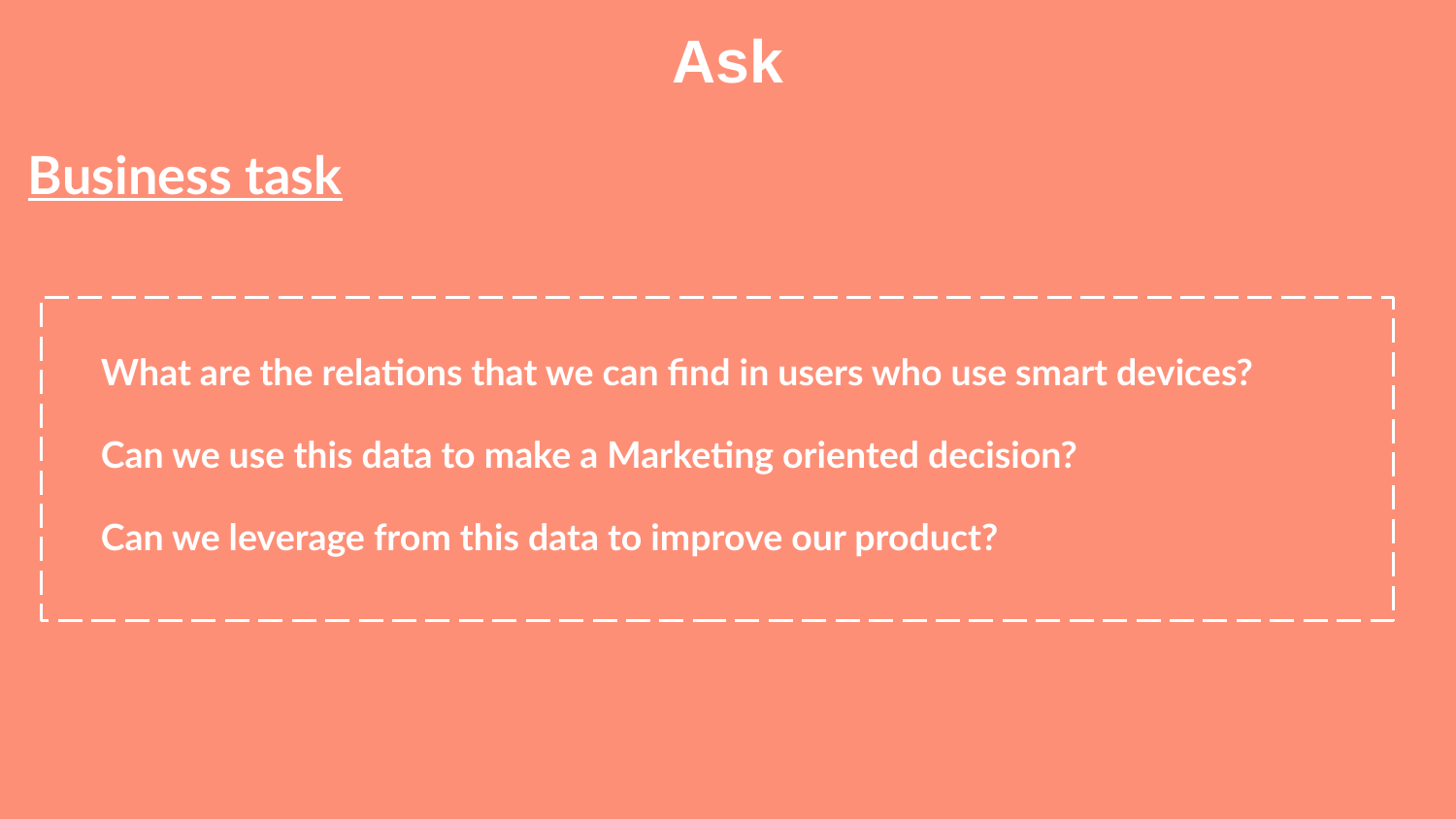

Ask
Business task

What are the relations that we can find in users who use smart devices?
Can we use this data to make a Marketing oriented decision?
Can we leverage from this data to improve our product?